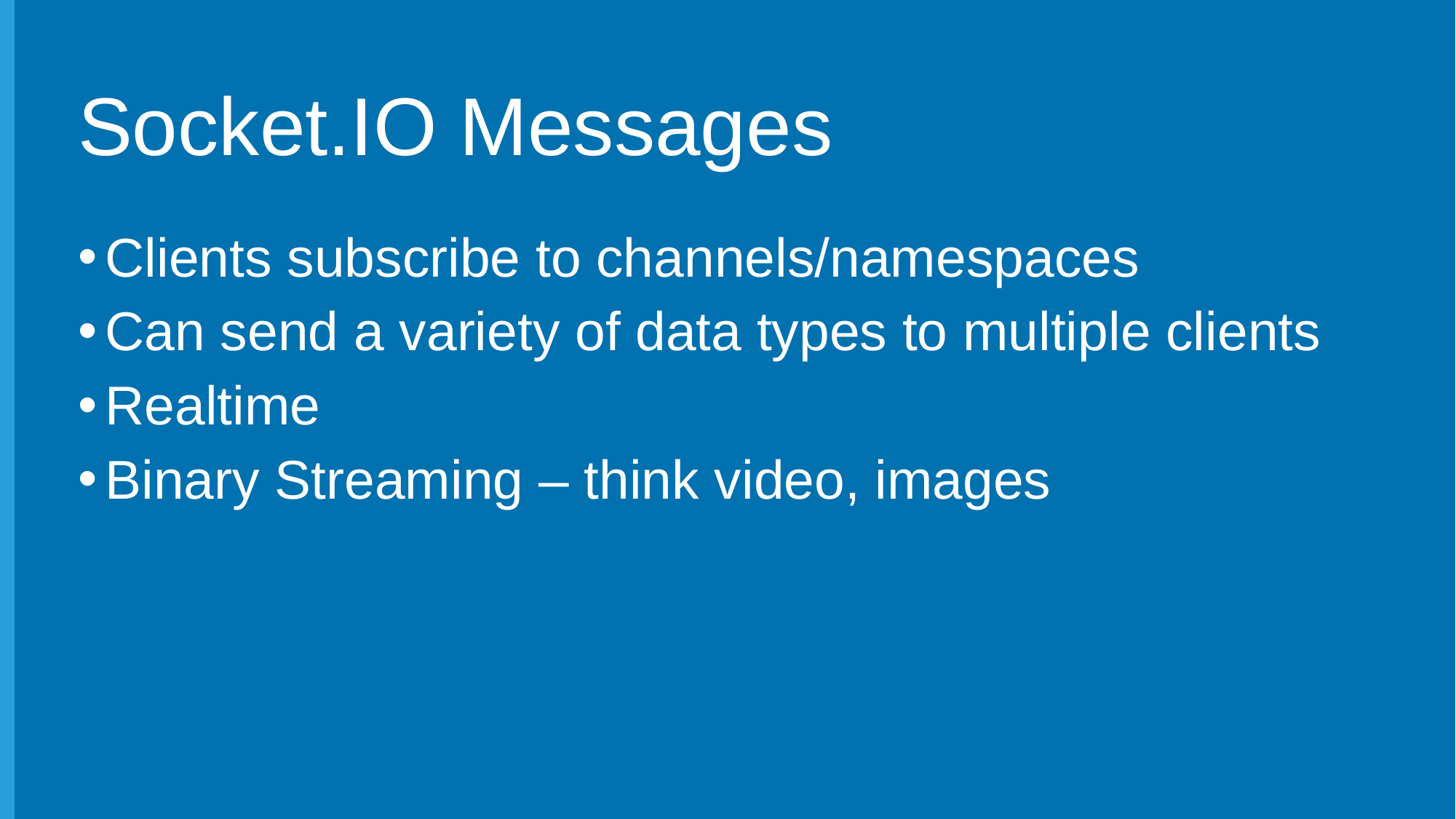

# Socket.IO Messages
Clients subscribe to channels/namespaces
Can send a variety of data types to multiple clients
Realtime
Binary Streaming – think video, images